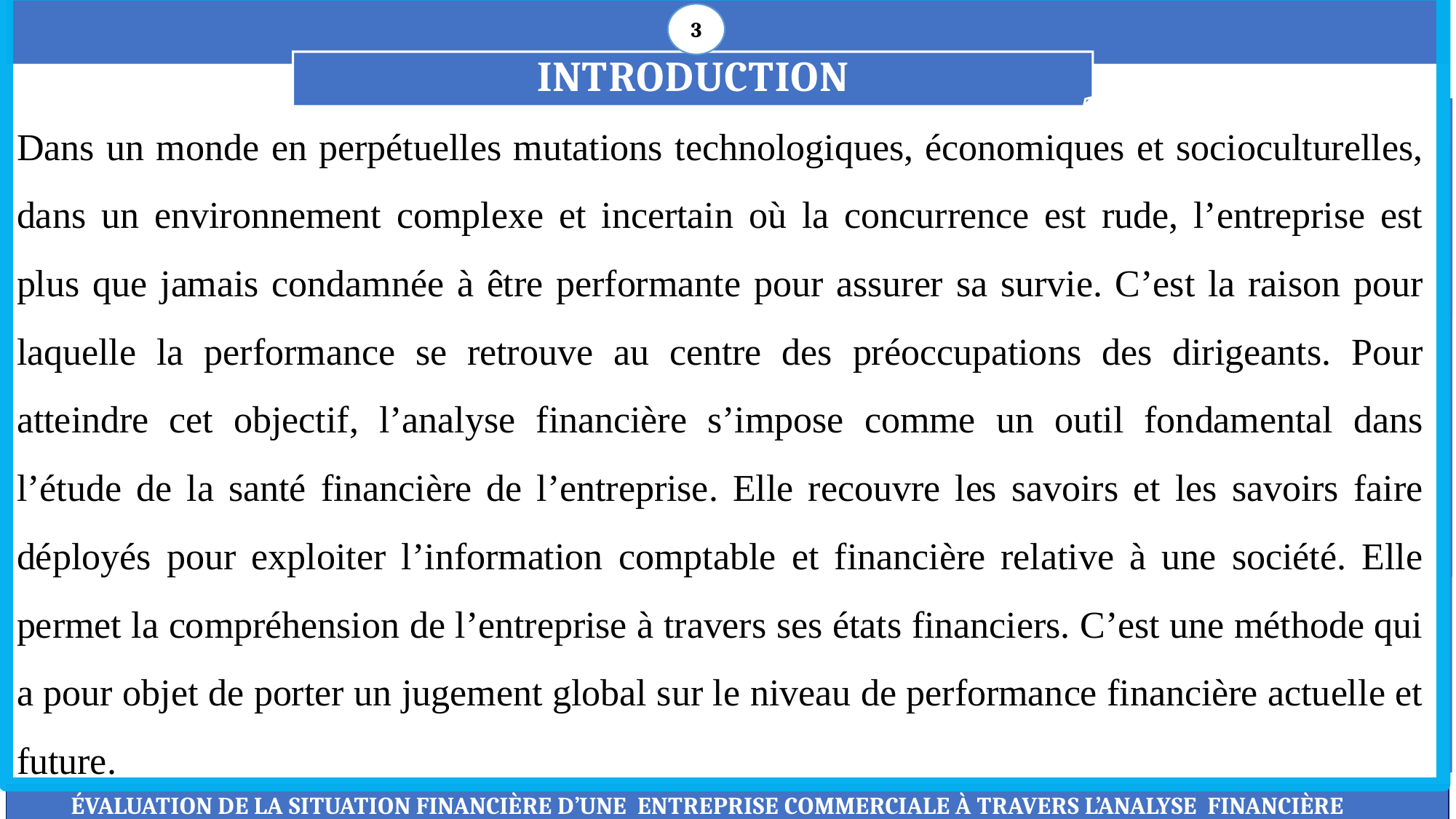

3
INTRODUCTION
Dans un monde en perpétuelles mutations technologiques, économiques et socioculturelles, dans un environnement complexe et incertain où la concurrence est rude, l’entreprise est plus que jamais condamnée à être performante pour assurer sa survie. C’est la raison pour laquelle la performance se retrouve au centre des préoccupations des dirigeants. Pour atteindre cet objectif, l’analyse financière s’impose comme un outil fondamental dans l’étude de la santé financière de l’entreprise. Elle recouvre les savoirs et les savoirs faire déployés pour exploiter l’information comptable et financière relative à une société. Elle permet la compréhension de l’entreprise à travers ses états financiers. C’est une méthode qui a pour objet de porter un jugement global sur le niveau de performance financière actuelle et future.
ÉVALUATION DE LA SITUATION FINANCIÈRE D’UNE  ENTREPRISE COMMERCIALE À TRAVERS L’ANALYSE  FINANCIÈRE